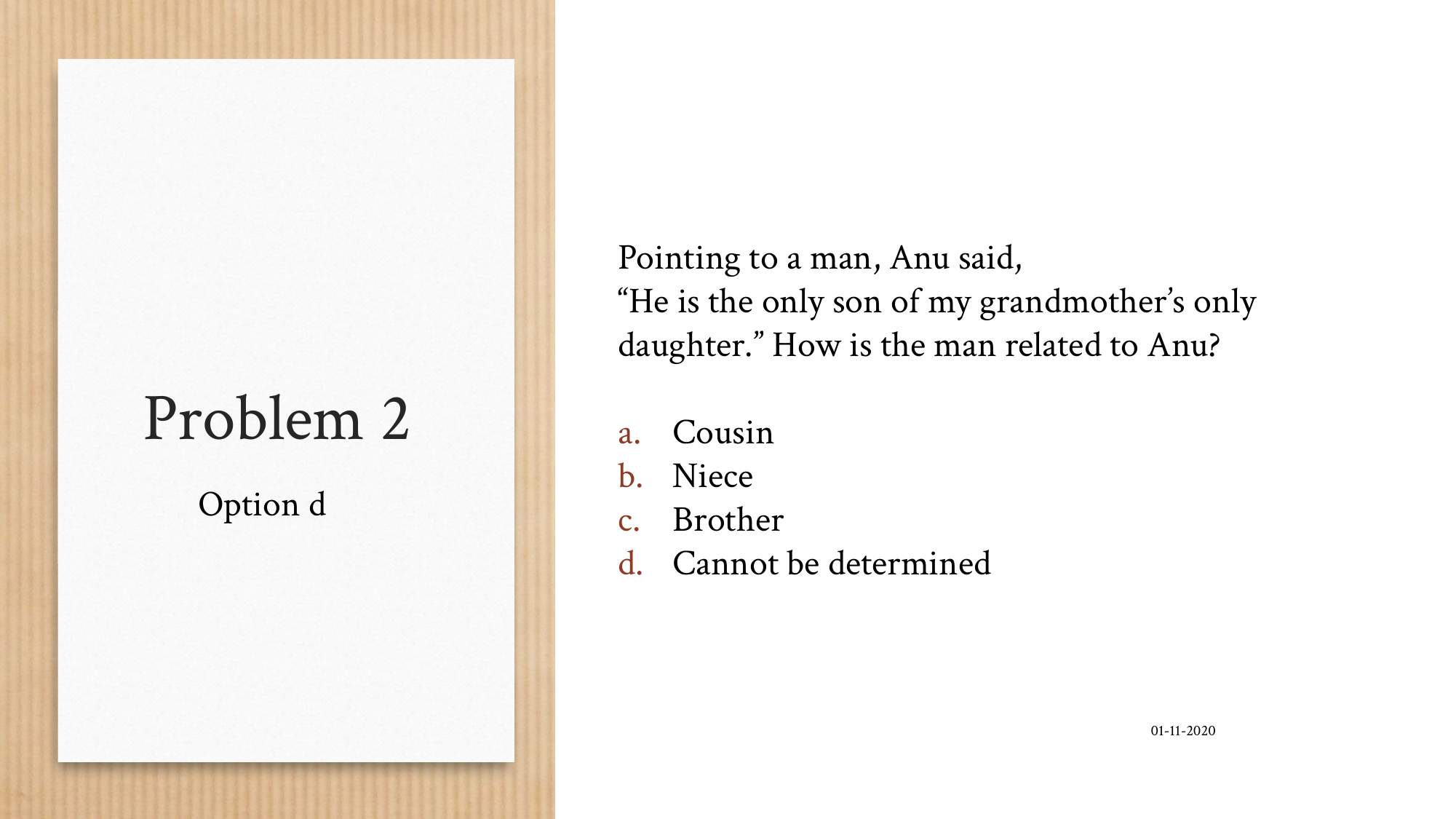

# Problem 2
Pointing to a man, Anu said,
“He is the only son of my grandmother’s only daughter.” How is the man related to Anu?

Cousin
Niece
Brother
Cannot be determined
Option d
CIR
01-11-2020
9